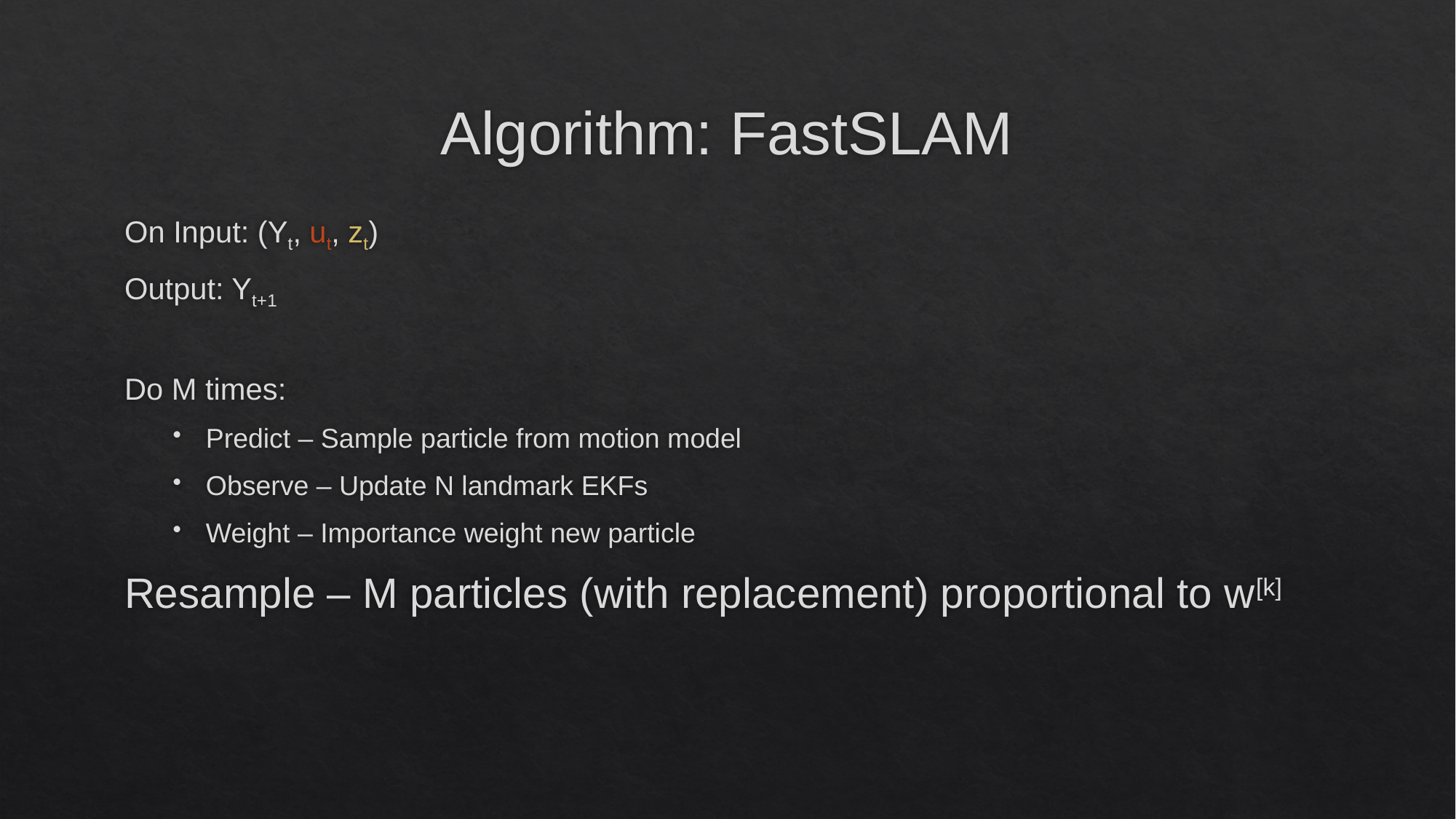

# Algorithm: FastSLAM
On Input: (Yt, ut, zt)
Output: Yt+1

Do M times:
Predict – Sample particle from motion model
Observe – Update N landmark EKFs
Weight – Importance weight new particle
Resample – M particles (with replacement) proportional to w[k]